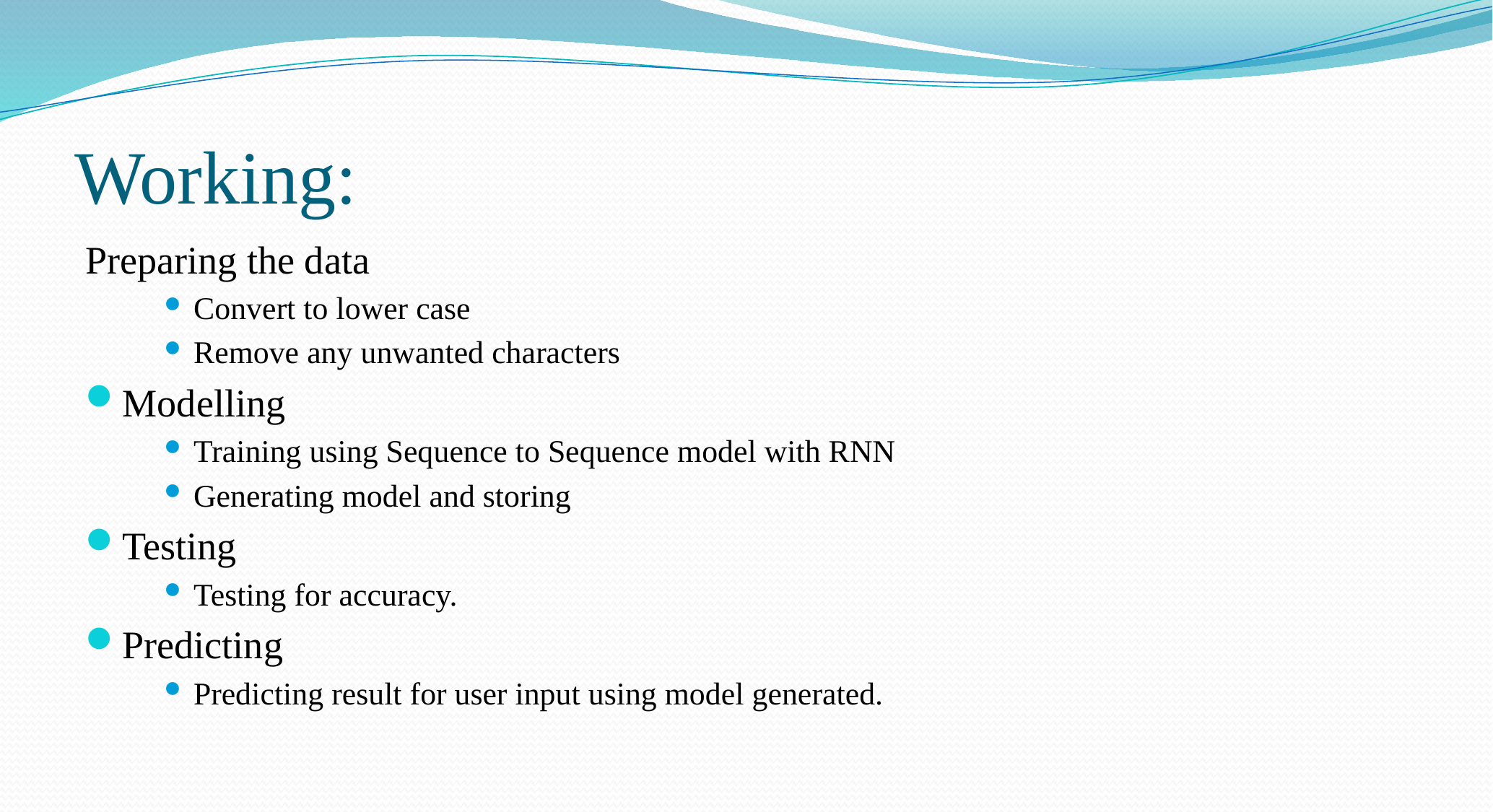

Working:
Preparing the data
Convert to lower case
Remove any unwanted characters
Modelling
Training using Sequence to Sequence model with RNN
Generating model and storing
Testing
Testing for accuracy.
Predicting
Predicting result for user input using model generated.